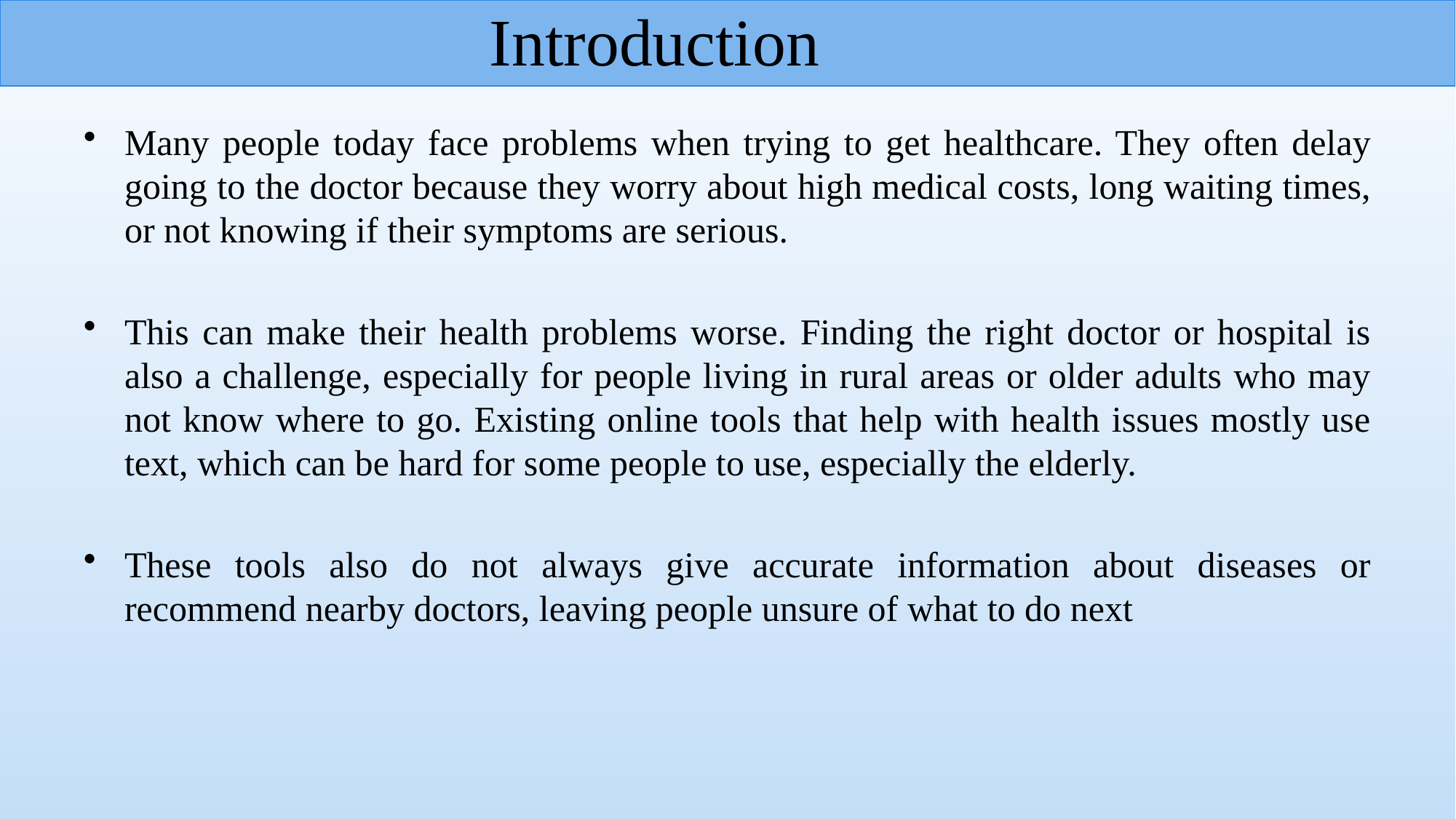

# Introduction
Many people today face problems when trying to get healthcare. They often delay going to the doctor because they worry about high medical costs, long waiting times, or not knowing if their symptoms are serious.

This can make their health problems worse. Finding the right doctor or hospital is also a challenge, especially for people living in rural areas or older adults who may not know where to go. Existing online tools that help with health issues mostly use text, which can be hard for some people to use, especially the elderly.

These tools also do not always give accurate information about diseases or recommend nearby doctors, leaving people unsure of what to do next